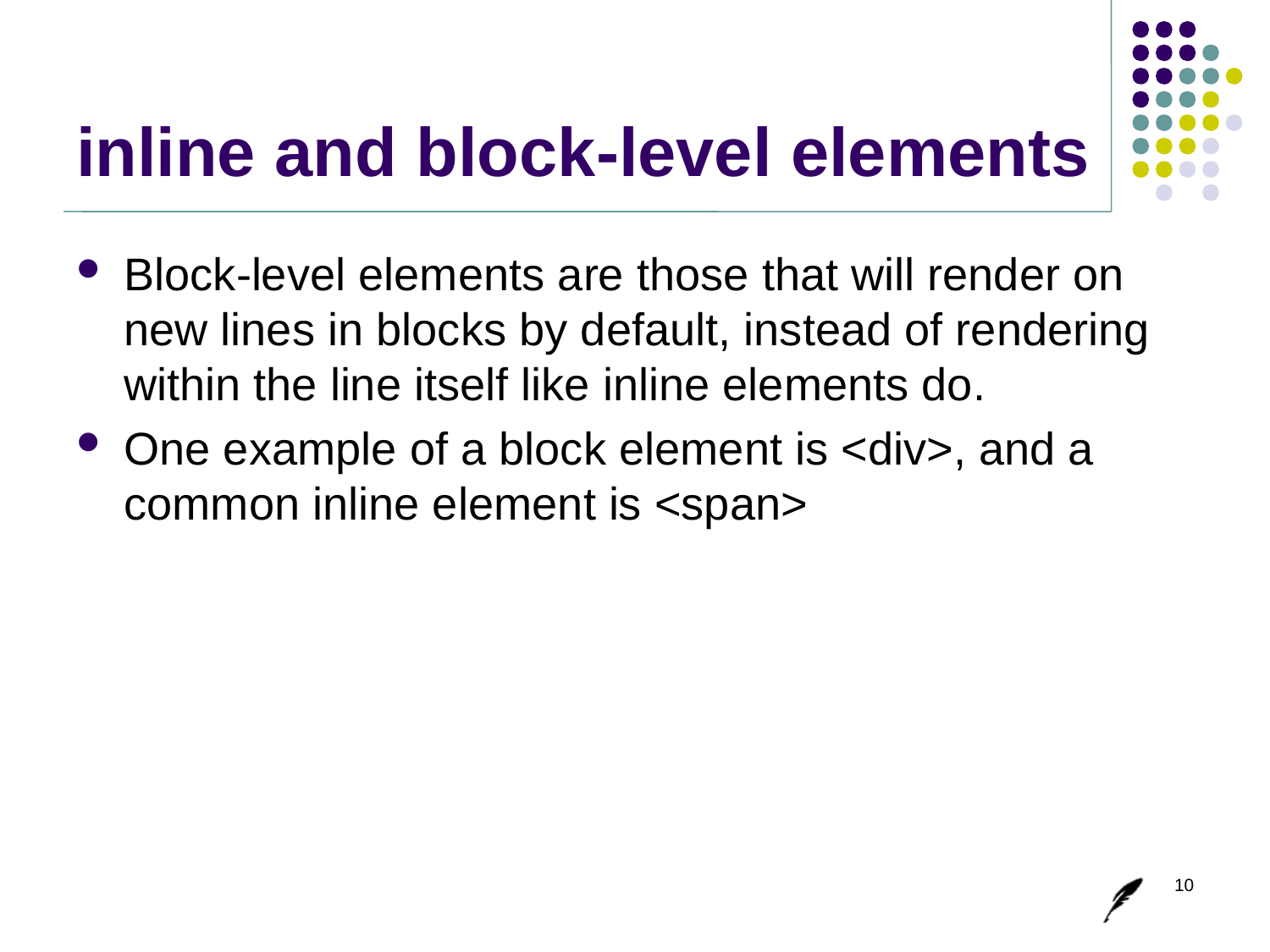

# inline and block-level elements
Block-level elements are those that will render on new lines in blocks by default, instead of rendering within the line itself like inline elements do.
One example of a block element is <div>, and a common inline element is <span>
10